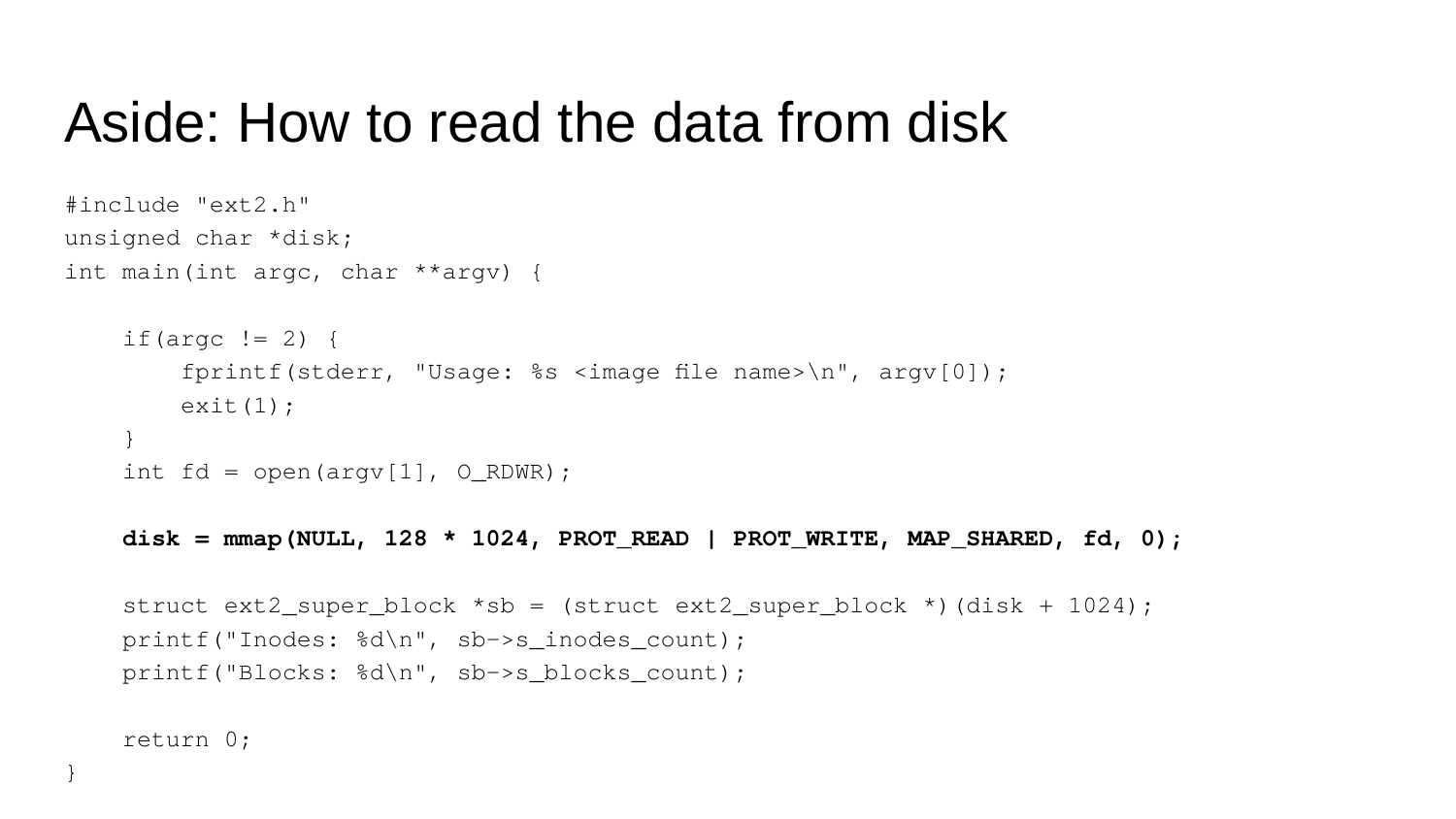

# Aside: How to read the data from disk
#include "ext2.h"
unsigned char *disk;
int main(int argc, char **argv) {

    if(argc != 2) {
        fprintf(stderr, "Usage: %s <image file name>\n", argv[0]);
        exit(1);
    }
    int fd = open(argv[1], O_RDWR);

    disk = mmap(NULL, 128 * 1024, PROT_READ | PROT_WRITE, MAP_SHARED, fd, 0);

    struct ext2_super_block *sb = (struct ext2_super_block *)(disk + 1024);
    printf("Inodes: %d\n", sb->s_inodes_count);
    printf("Blocks: %d\n", sb->s_blocks_count);

    return 0;
}